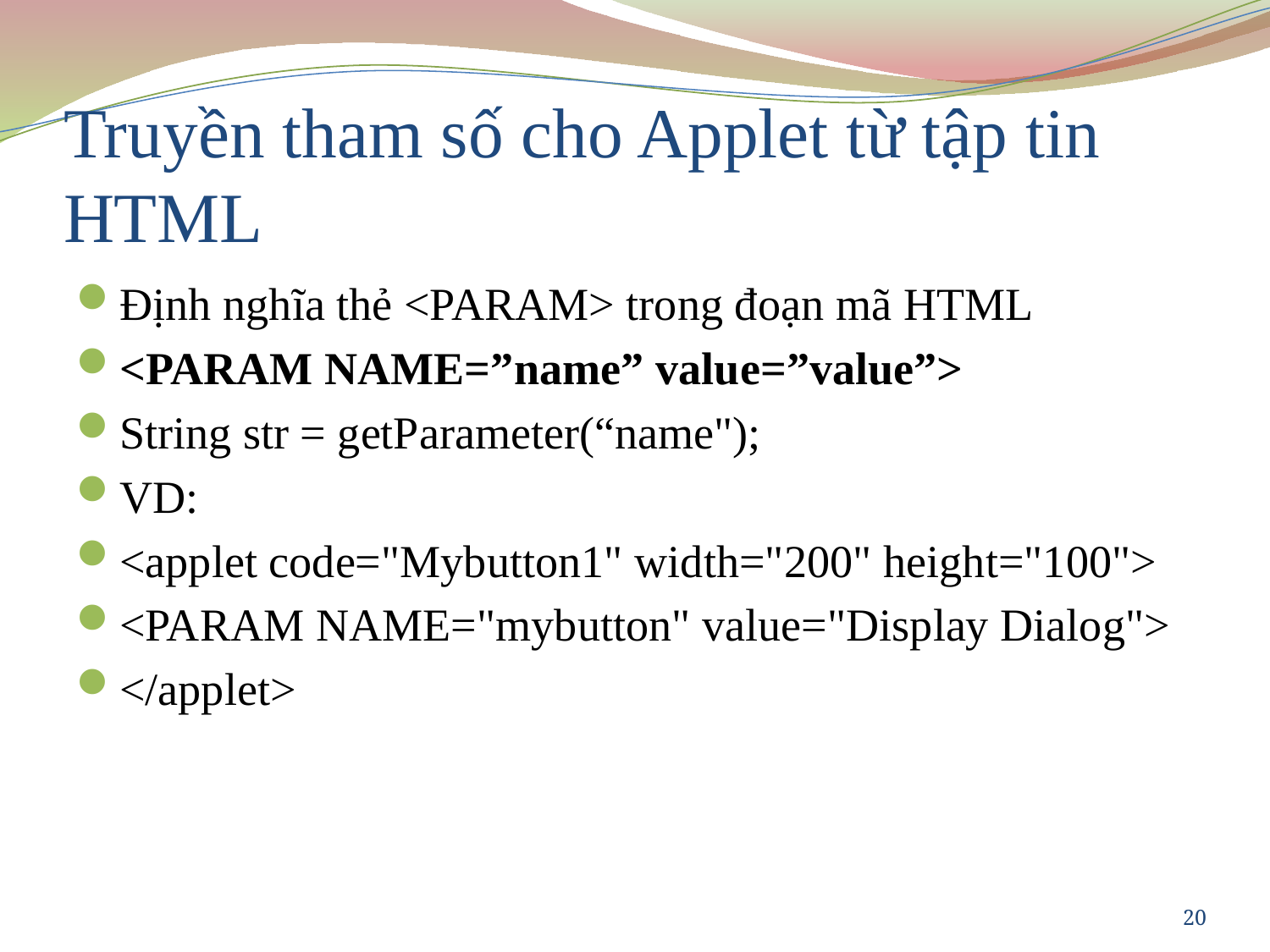

# Truyền tham số cho Applet từ tập tin HTML
Định nghĩa thẻ <PARAM> trong đoạn mã HTML
<PARAM NAME=”name” value=”value”>
String str = getParameter(“name");
VD:
<applet code="Mybutton1" width="200" height="100">
<PARAM NAME="mybutton" value="Display Dialog">
</applet>

20